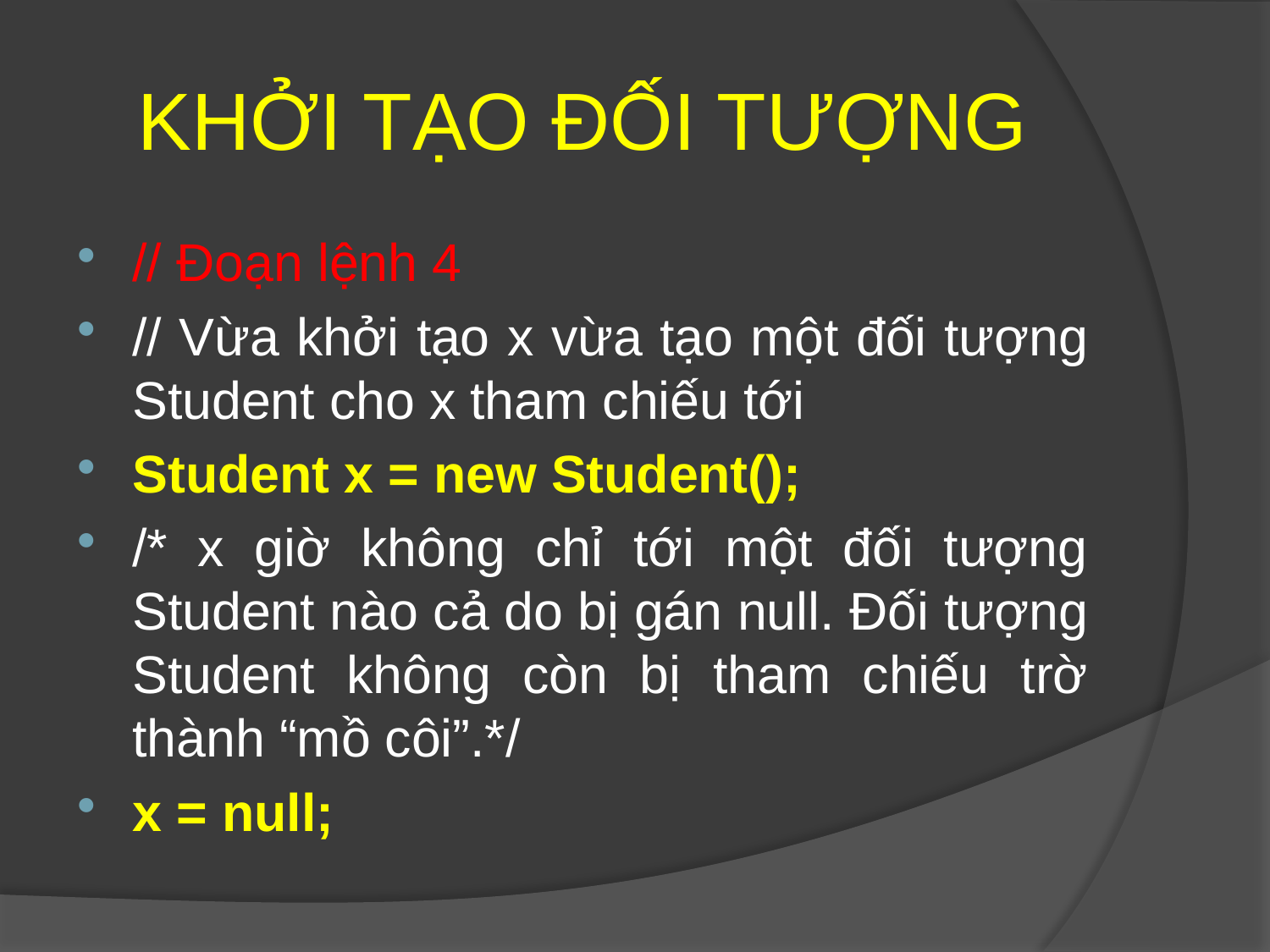

# KHỞI TẠO ĐỐI TƯỢNG
// Đoạn lệnh 4
// Vừa khởi tạo x vừa tạo một đối tượng Student cho x tham chiếu tới
Student x = new Student();
/* x giờ không chỉ tới một đối tượng Student nào cả do bị gán null. Đối tượng Student không còn bị tham chiếu trờ thành “mồ côi”.*/
x = null;